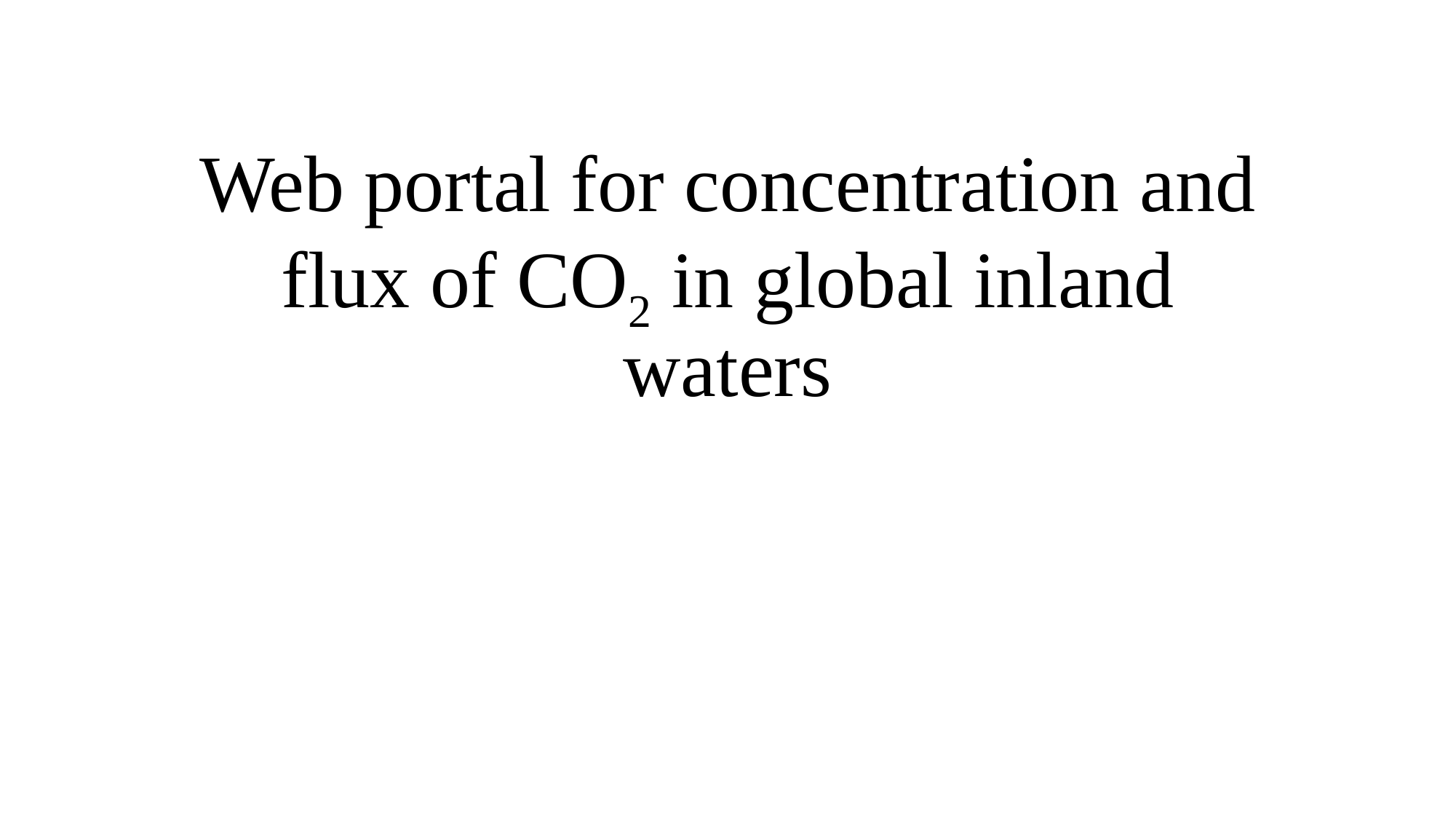

# Web portal for concentration and flux of CO2 in global inland waters